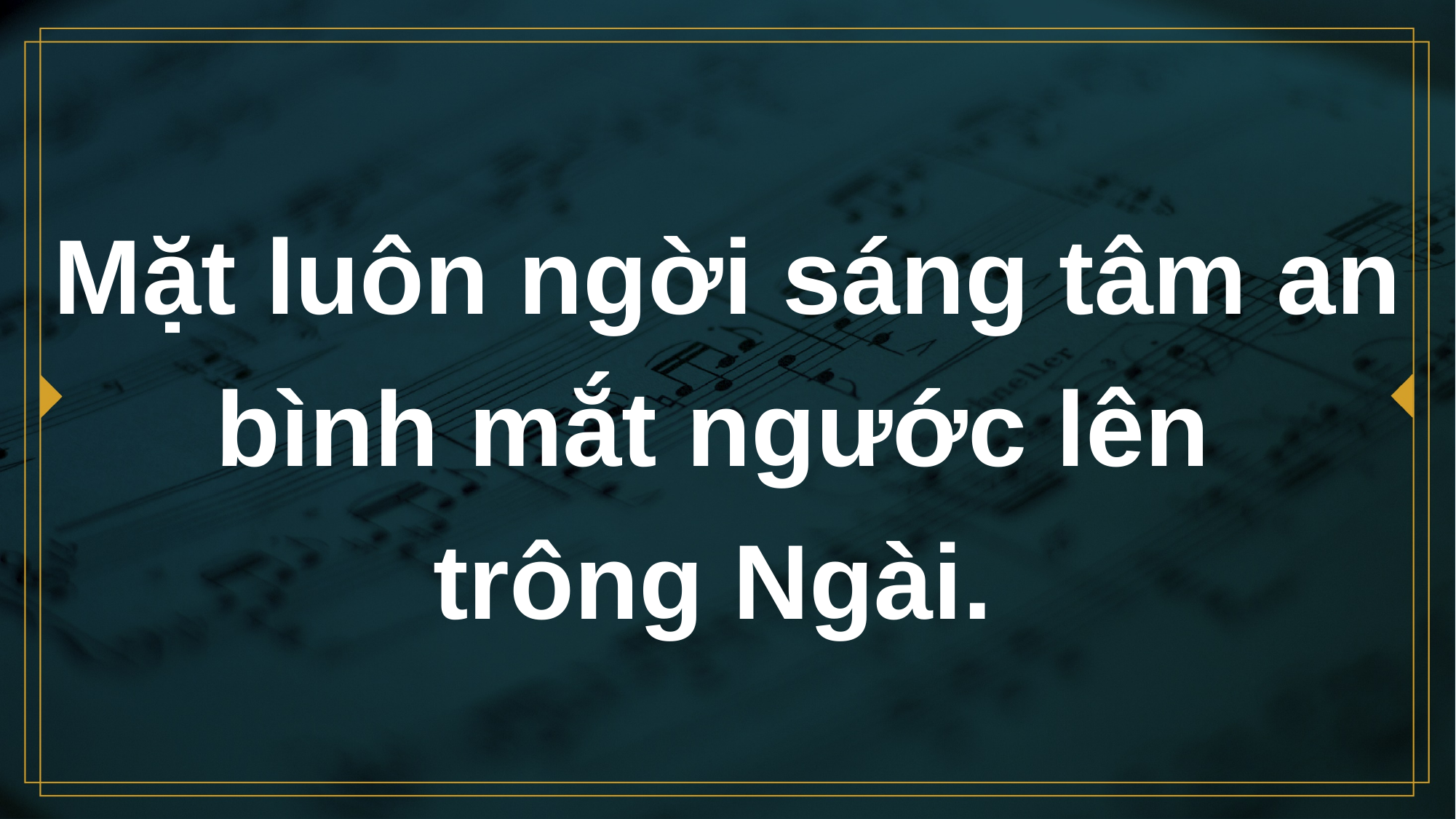

# Mặt luôn ngời sáng tâm an bình mắt ngước lên trông Ngài.